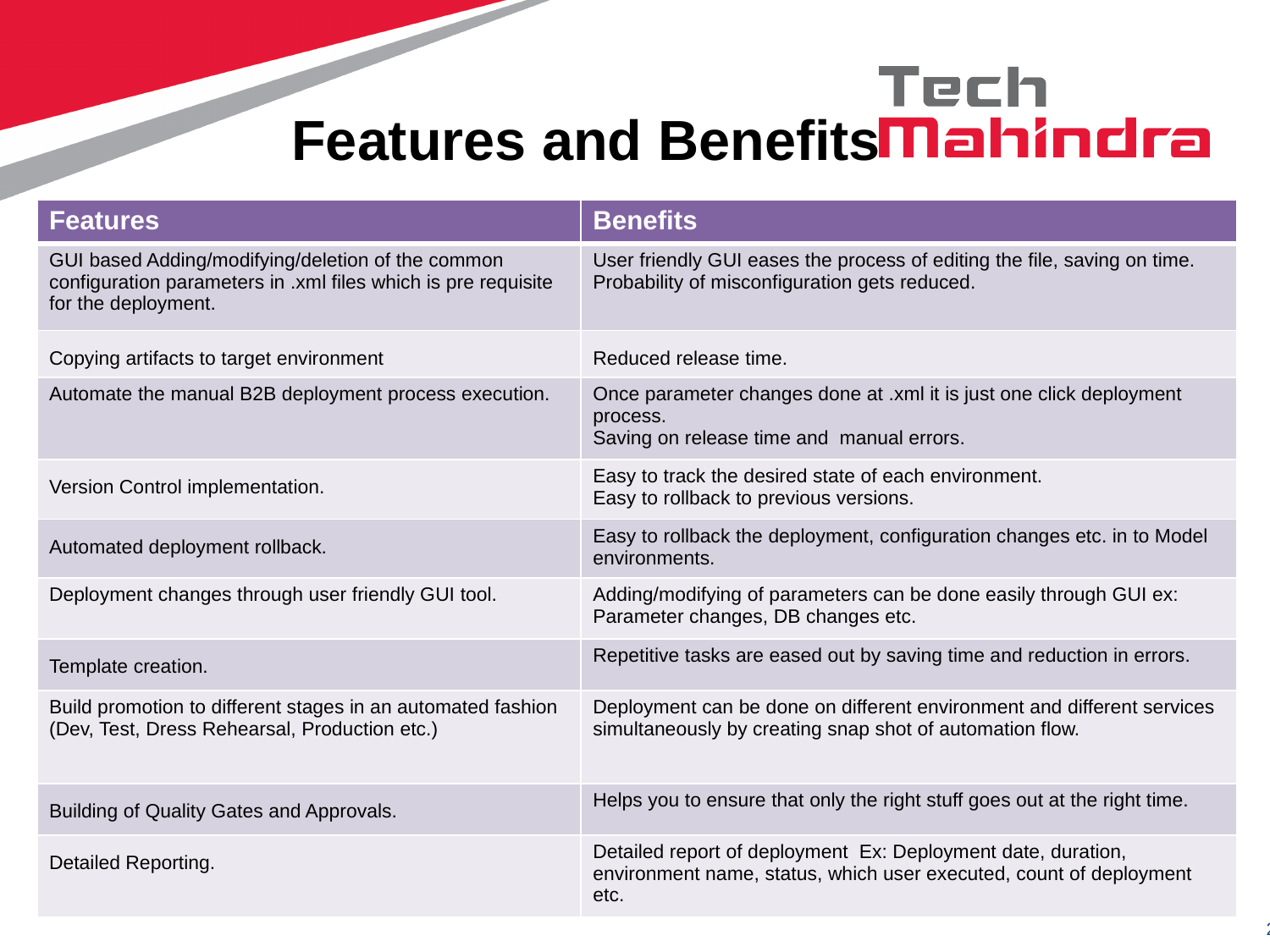

Features and Benefits
| Features | Benefits |
| --- | --- |
| GUI based Adding/modifying/deletion of the common configuration parameters in .xml files which is pre requisite for the deployment. | User friendly GUI eases the process of editing the file, saving on time. Probability of misconfiguration gets reduced. |
| Copying artifacts to target environment | Reduced release time. |
| Automate the manual B2B deployment process execution. | Once parameter changes done at .xml it is just one click deployment process. Saving on release time and manual errors. |
| Version Control implementation. | Easy to track the desired state of each environment. Easy to rollback to previous versions. |
| Automated deployment rollback. | Easy to rollback the deployment, configuration changes etc. in to Model environments. |
| Deployment changes through user friendly GUI tool. | Adding/modifying of parameters can be done easily through GUI ex: Parameter changes, DB changes etc. |
| Template creation. | Repetitive tasks are eased out by saving time and reduction in errors. |
| Build promotion to different stages in an automated fashion (Dev, Test, Dress Rehearsal, Production etc.) | Deployment can be done on different environment and different services simultaneously by creating snap shot of automation flow. |
| Building of Quality Gates and Approvals. | Helps you to ensure that only the right stuff goes out at the right time. |
| Detailed Reporting. | Detailed report of deployment Ex: Deployment date, duration, environment name, status, which user executed, count of deployment etc. |